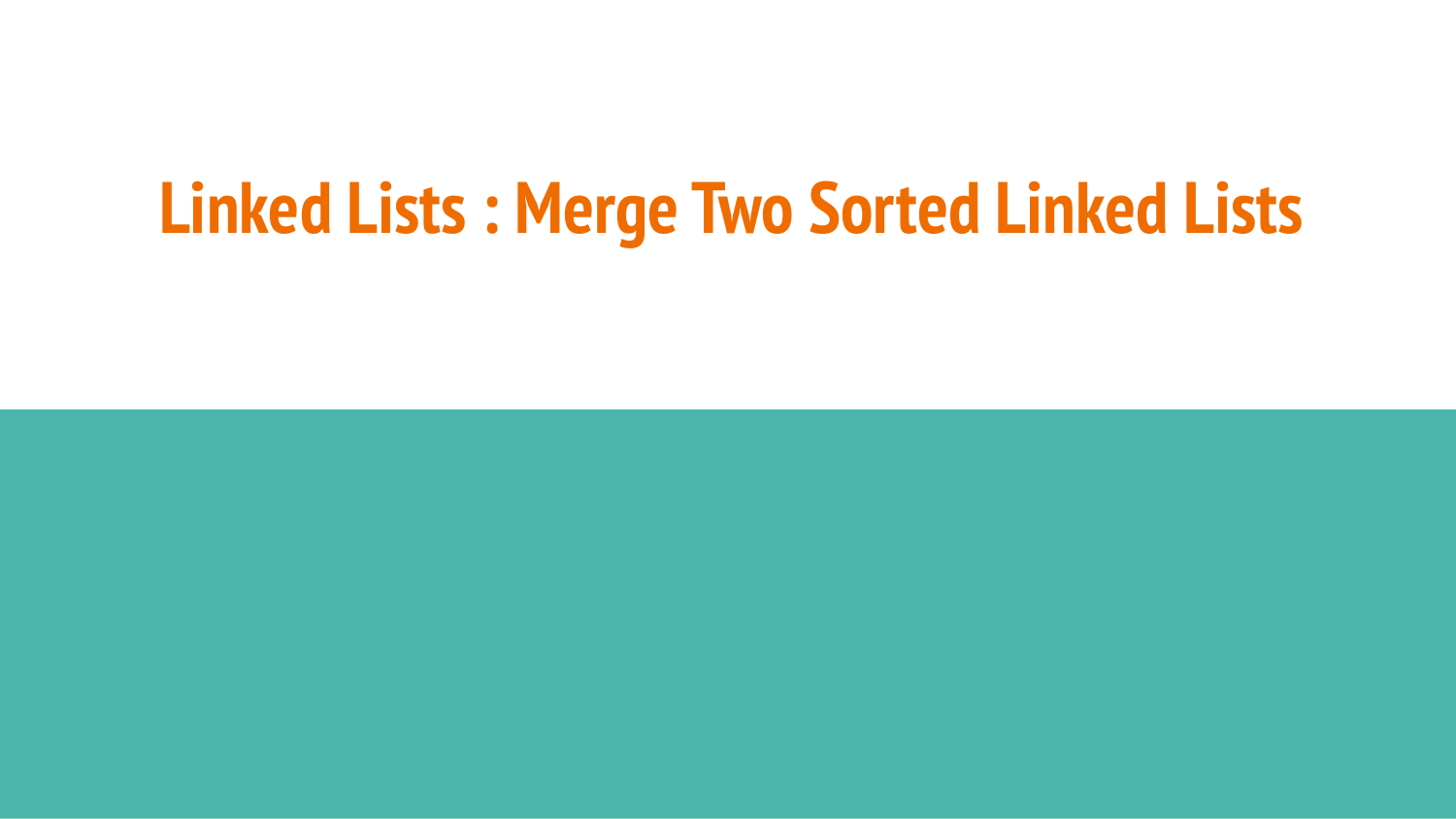

# Linked Lists : Merge Two Sorted Linked Lists